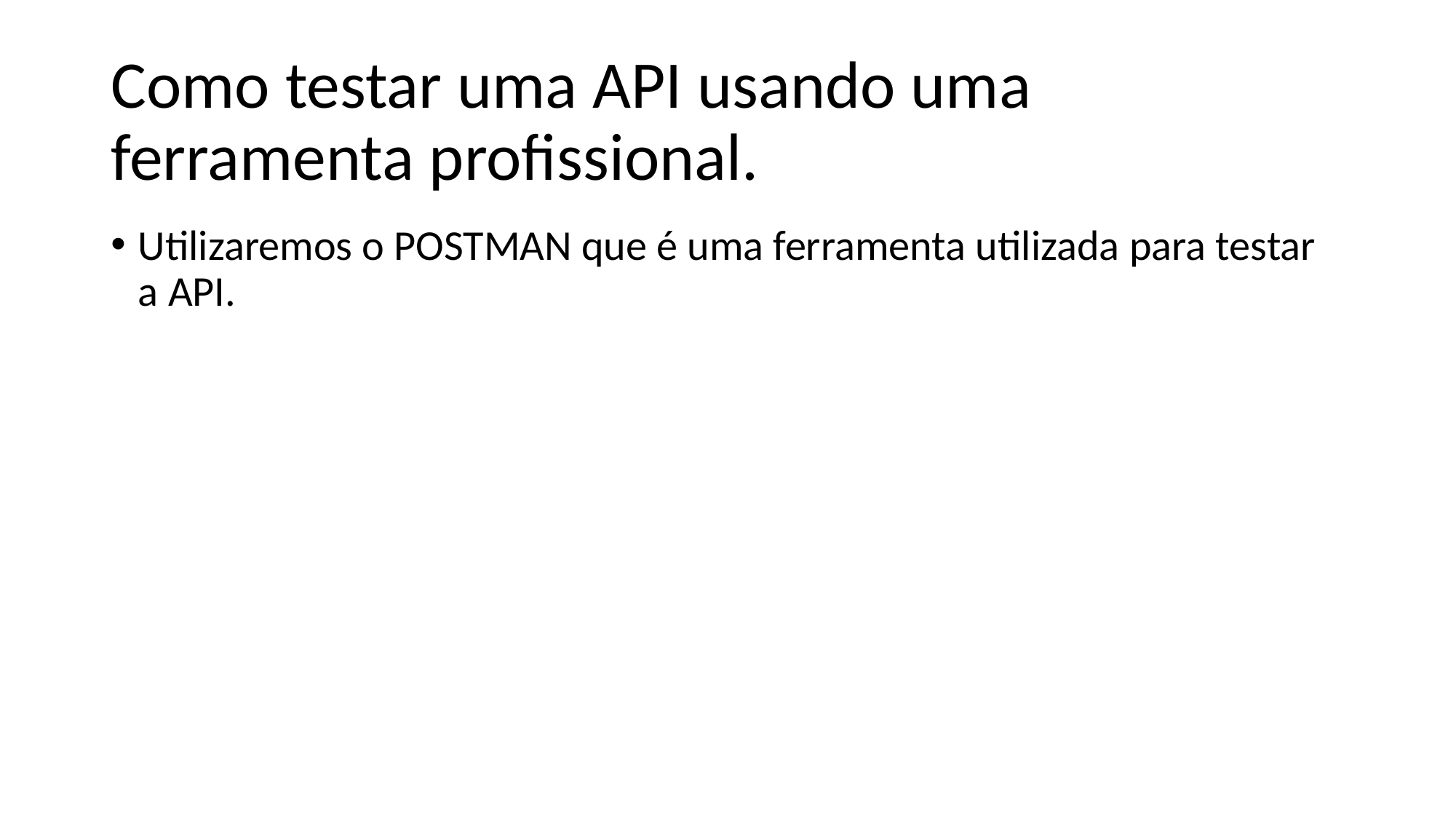

# Como testar uma API usando uma ferramenta profissional.
Utilizaremos o POSTMAN que é uma ferramenta utilizada para testar a API.